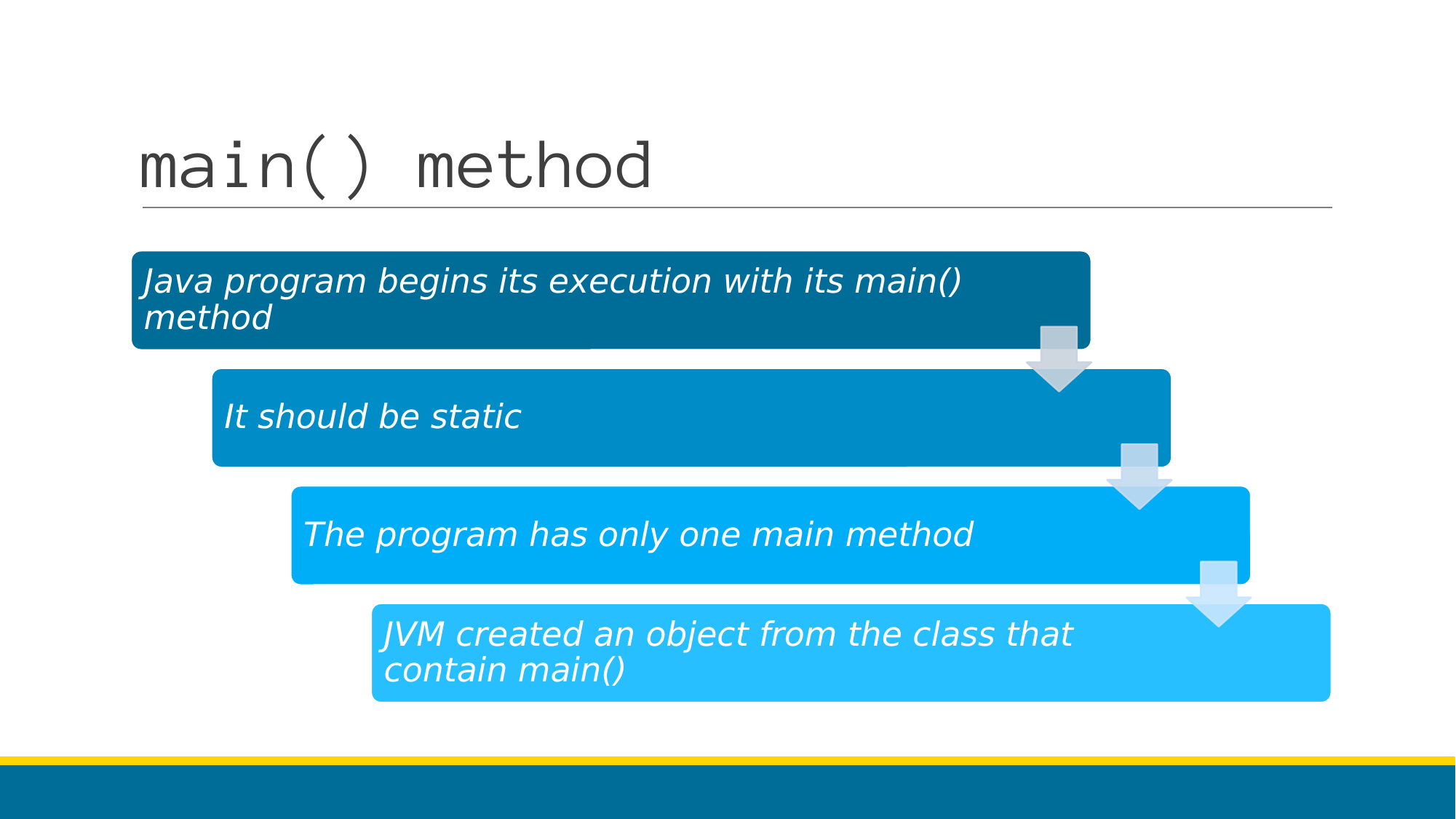

# main() method

Java program begins its execution with its main() method

It should be static

The program has only one main method

JVM created an object from the class that contain main()